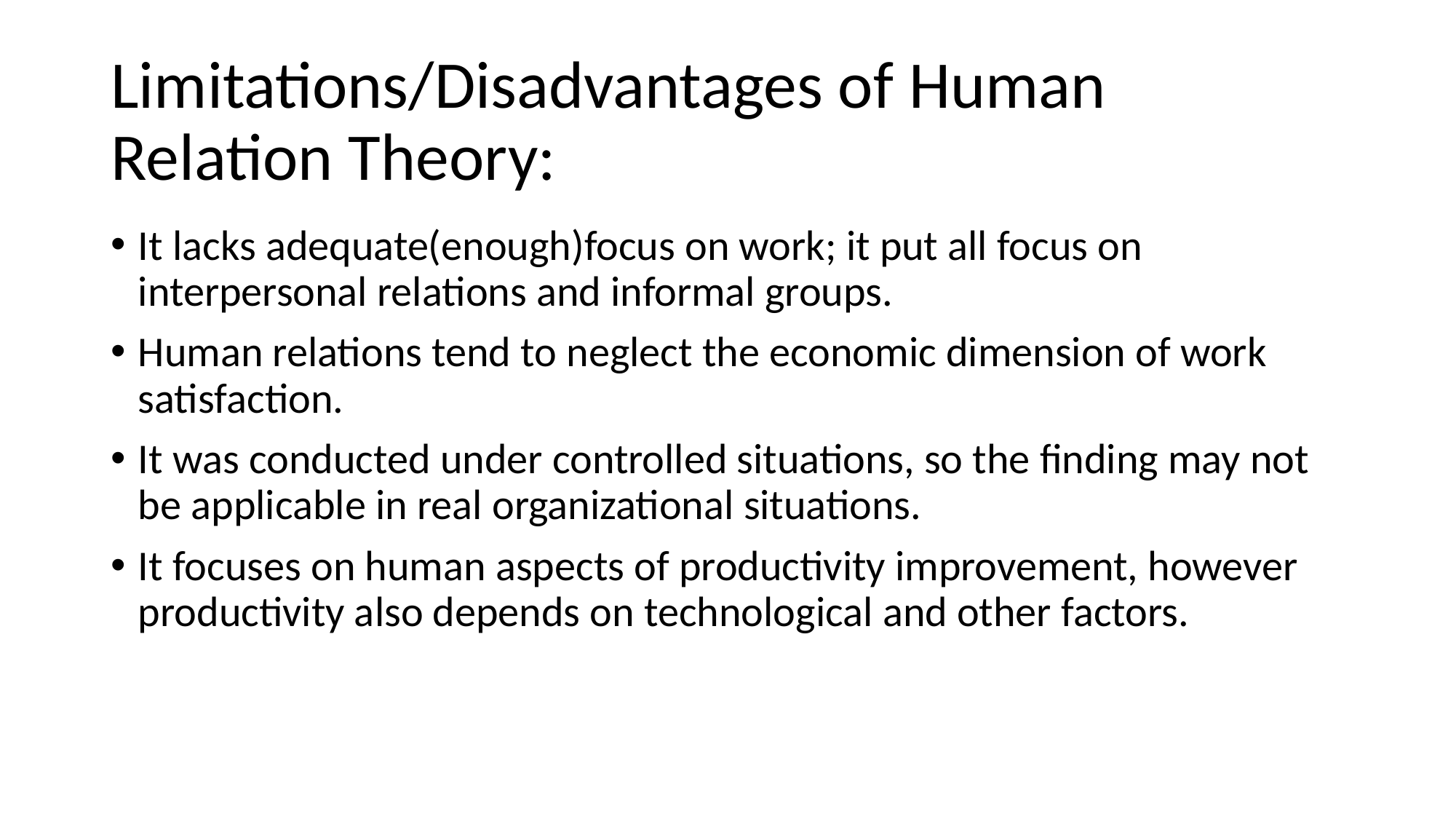

# Limitations/Disadvantages of Human Relation Theory:
It lacks adequate(enough)focus on work; it put all focus on interpersonal relations and informal groups.
Human relations tend to neglect the economic dimension of work satisfaction.
It was conducted under controlled situations, so the finding may not be applicable in real organizational situations.
It focuses on human aspects of productivity improvement, however productivity also depends on technological and other factors.